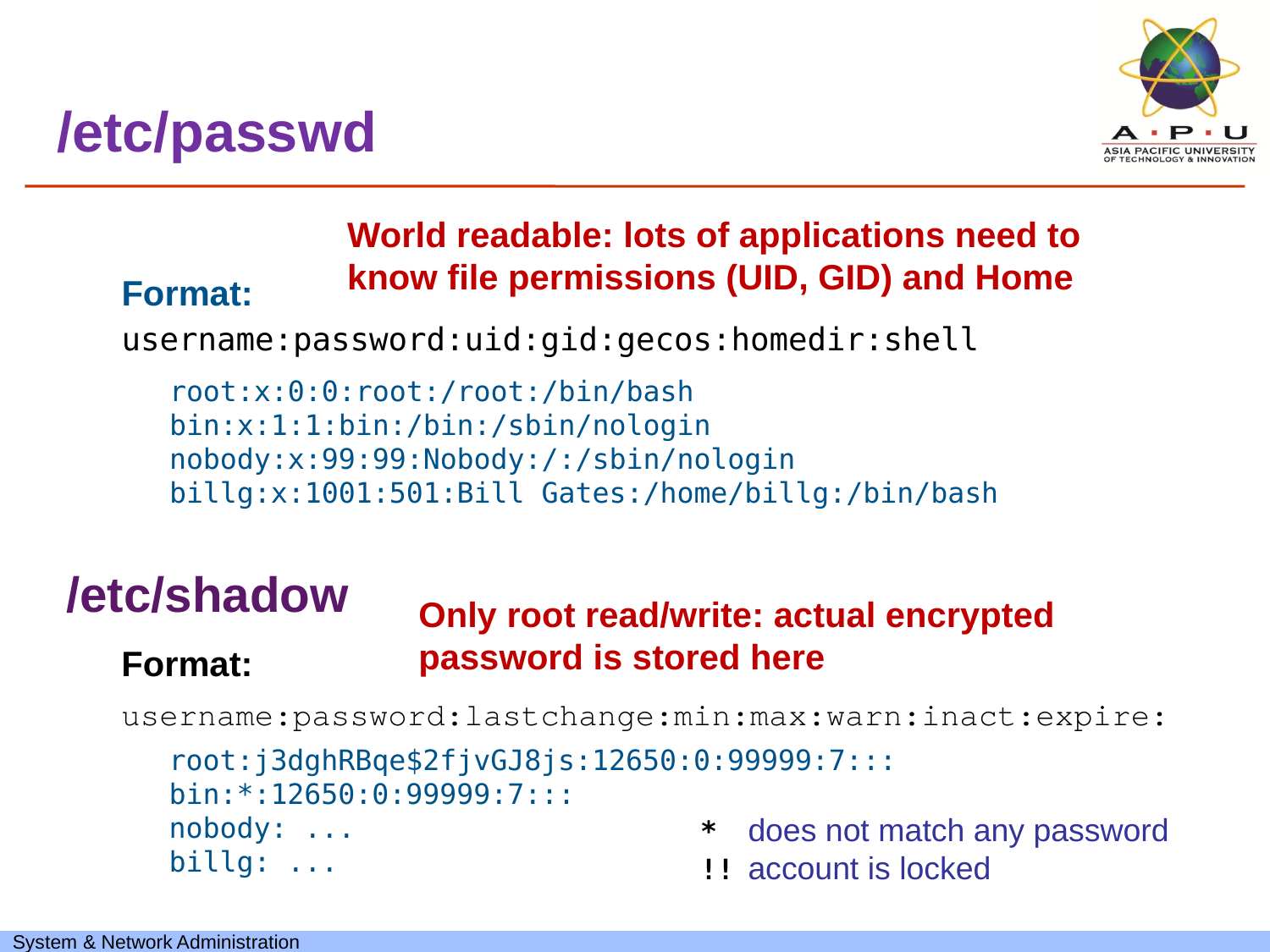

# /etc/passwd
World readable: lots of applications need to know file permissions (UID, GID) and Home
Format:
username:password:uid:gid:gecos:homedir:shell
	root:x:0:0:root:/root:/bin/bash
	bin:x:1:1:bin:/bin:/sbin/nologin
	nobody:x:99:99:Nobody:/:/sbin/nologin
	billg:x:1001:501:Bill Gates:/home/billg:/bin/bash
/etc/shadow
Only root read/write: actual encrypted password is stored here
Format:
username:password:lastchange:min:max:warn:inact:expire:
	root:j3dghRBqe$2fjvGJ8js:12650:0:99999:7:::
	bin:*:12650:0:99999:7:::
	nobody: ...
	billg: ...
*	does not match any password
!!	account is locked